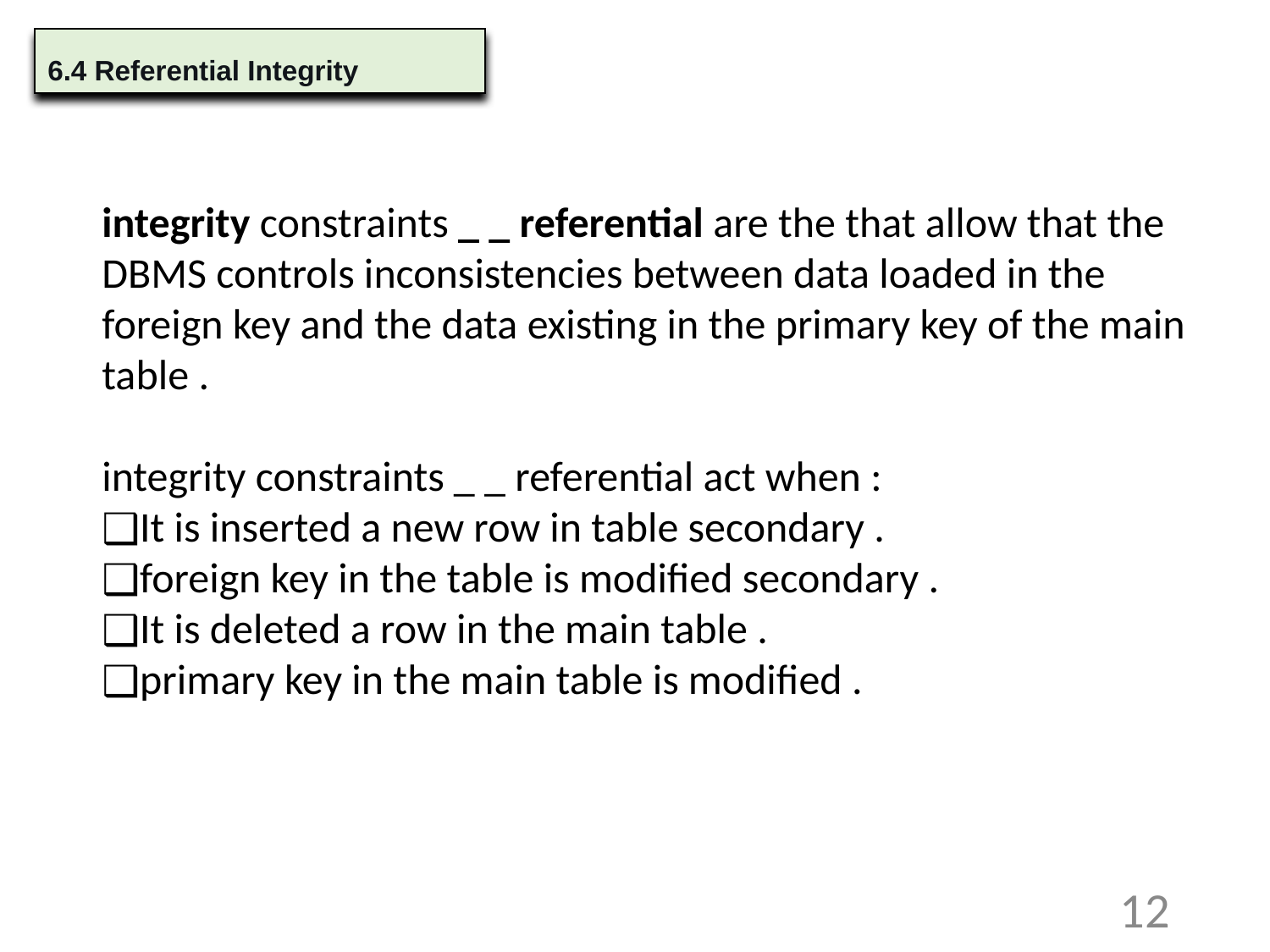

6.4 Referential Integrity
integrity constraints _ _ referential are the that allow that the DBMS controls inconsistencies between data loaded in the foreign key and the data existing in the primary key of the main table .

integrity constraints _ _ referential act when :
It is inserted a new row in table secondary .
foreign key in the table is modified secondary .
It is deleted a row in the main table .
primary key in the main table is modified .
12